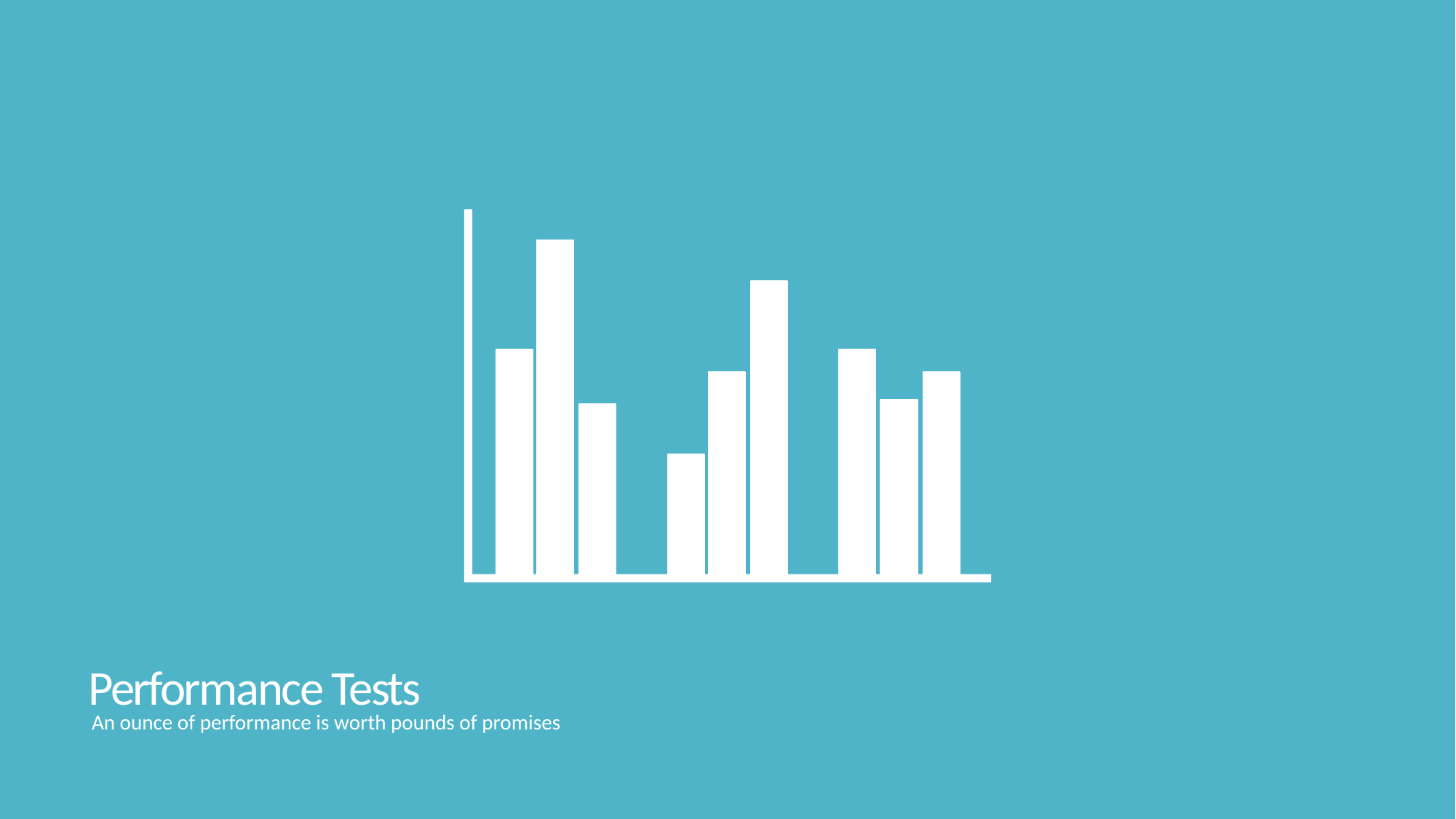

# Performance Tests
An ounce of performance is worth pounds of promises